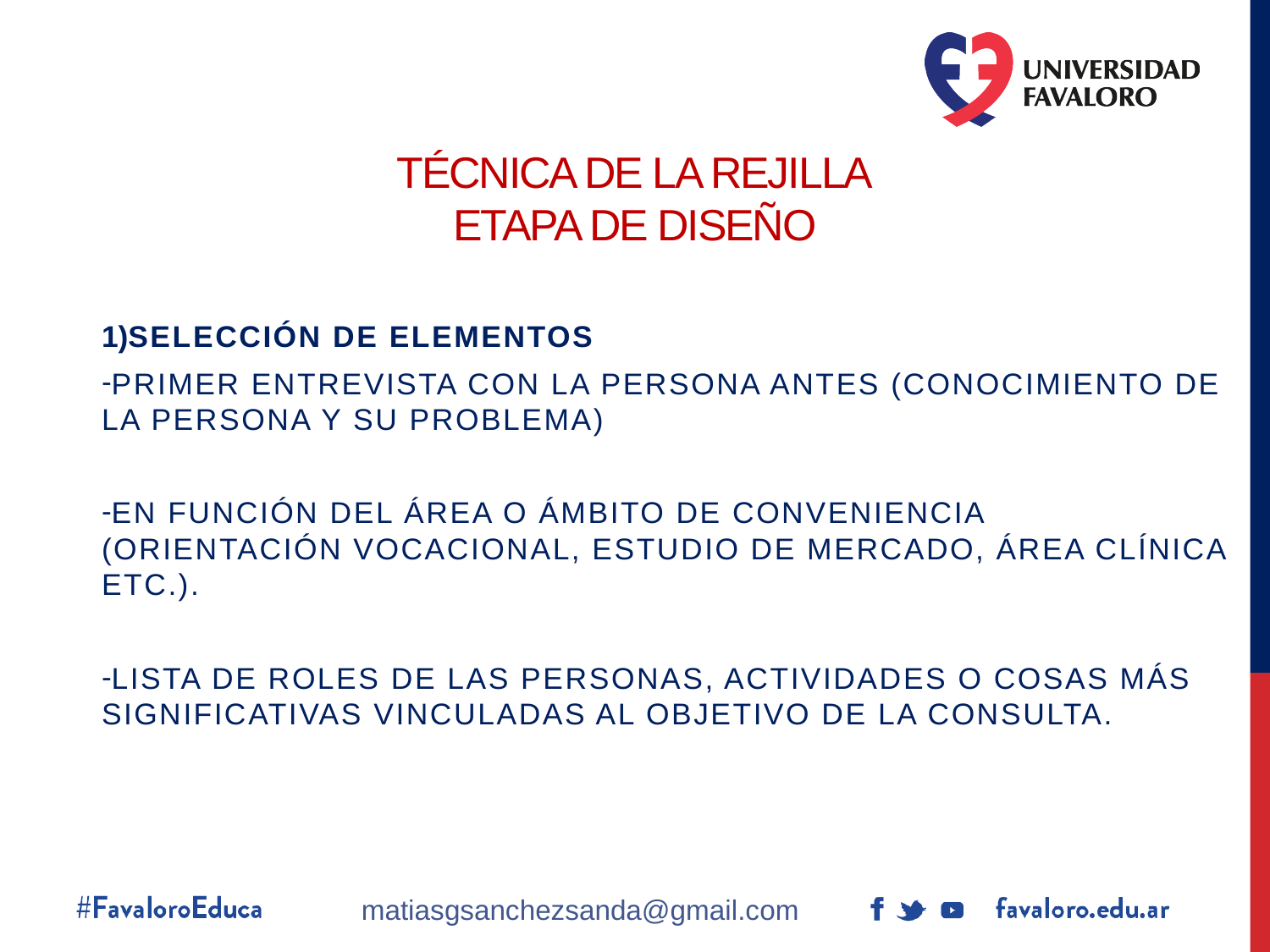

# Técnica de la rejilla etapa de diseño
Selección de elementos
Primer entrevista con la persona antes (conocimiento de la persona y su problema)

En función del área o ámbito de conveniencia (orientación vocacional, estudio de mercado, área clínica etc.).

Lista de roles de las personas, actividades o cosas más significativas vinculadas al objetivo de la consulta.

matiasgsanchezsanda@gmail.com